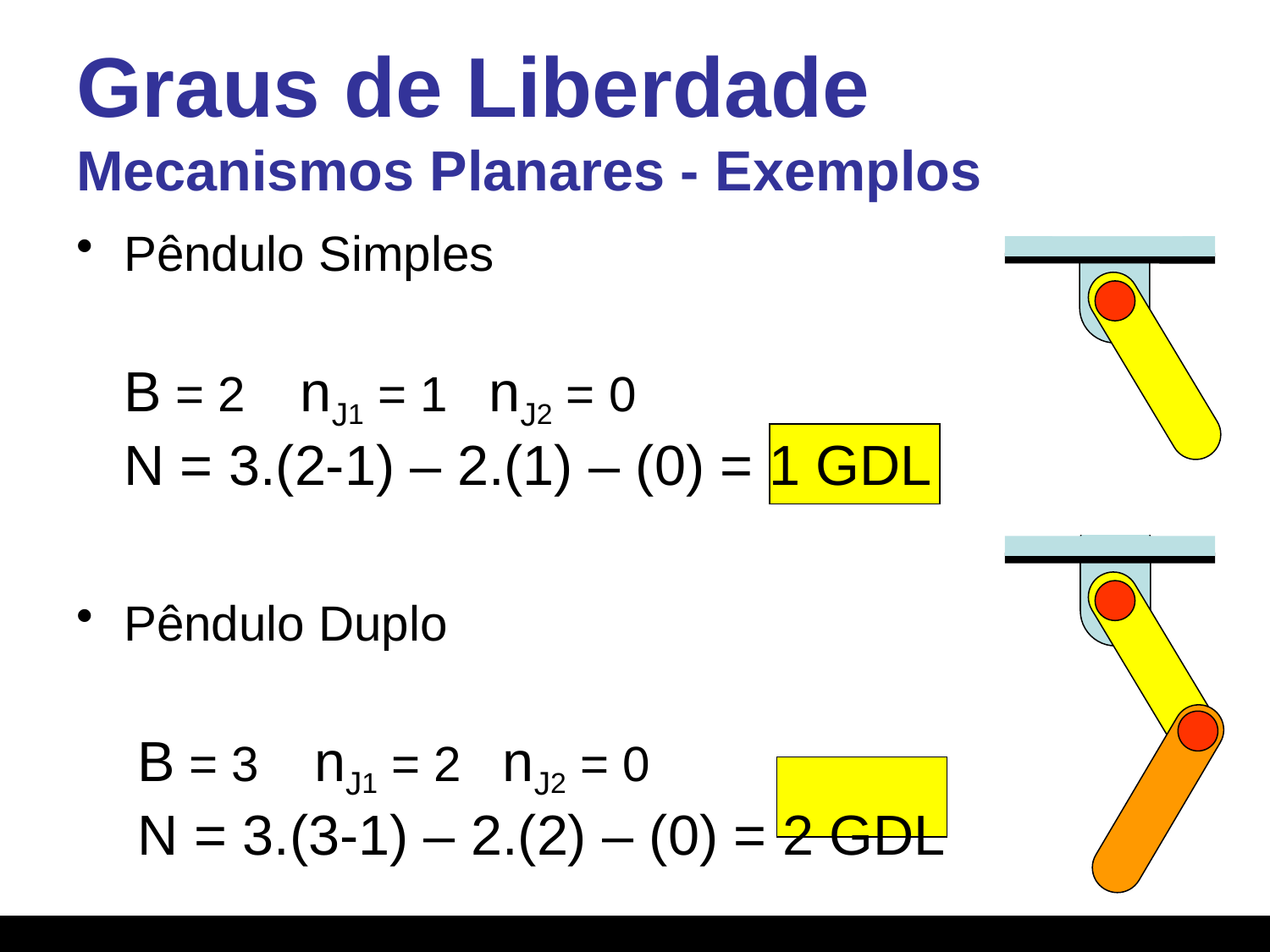

# Graus de Liberdade Mecanismos Planares - Exemplos

Pêndulo Simples

	B = 2    nJ1 = 1   nJ2 = 0
	N = 3.(2-1) – 2.(1) – (0) = 1 GDL

Pêndulo Duplo

	 B = 3    nJ1 = 2   nJ2 = 0
	 N = 3.(3-1) – 2.(2) – (0) = 2 GDL